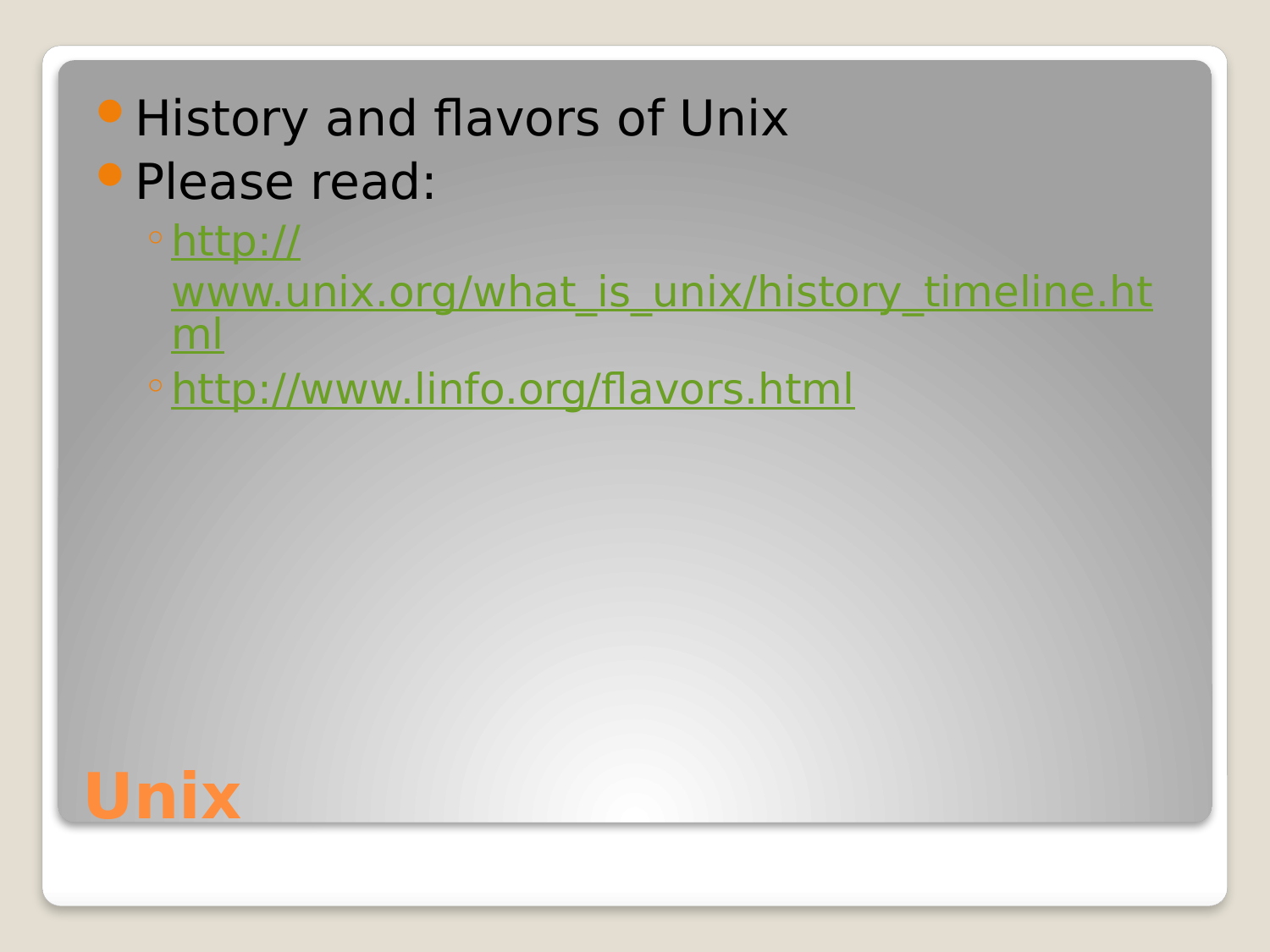

History and flavors of Unix
Please read:
http://www.unix.org/what_is_unix/history_timeline.html
http://www.linfo.org/flavors.html

# Unix